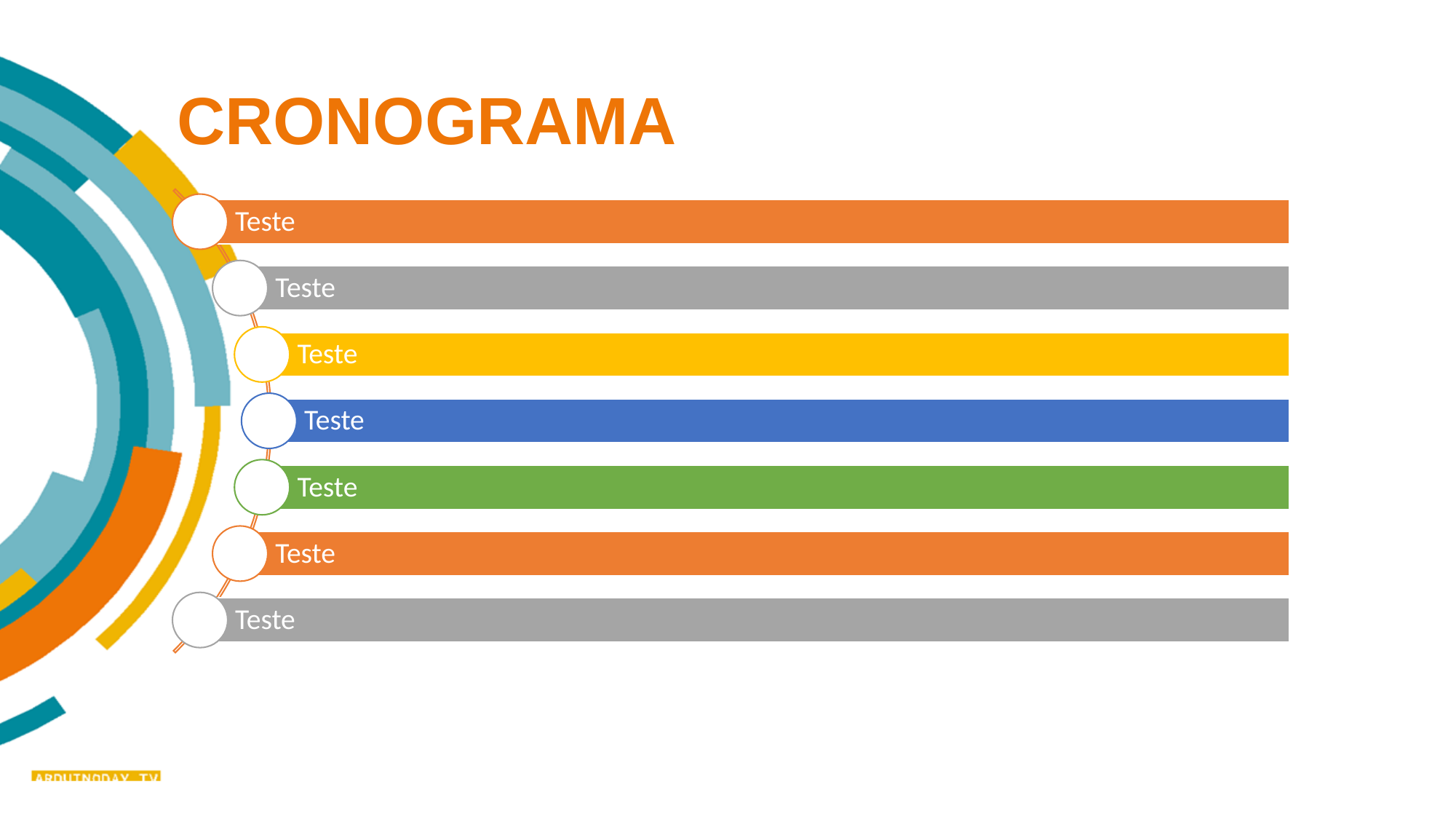

# CRONOGRAMA
Teste
Teste
Teste
Teste
Teste
Teste
Teste